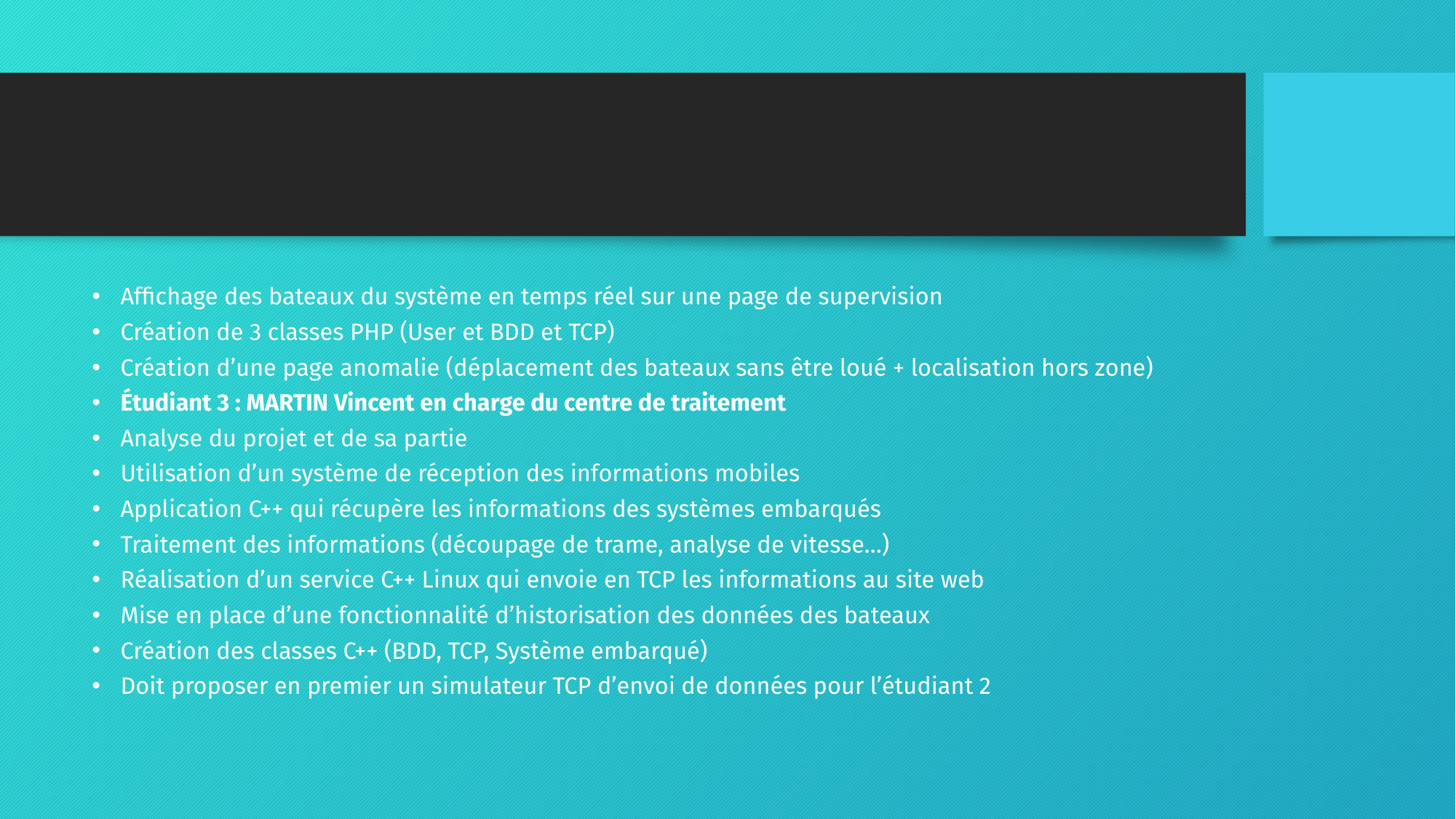

Affichage des bateaux du système en temps réel sur une page de supervision
Création de 3 classes PHP (User et BDD et TCP)
Création d’une page anomalie (déplacement des bateaux sans être loué + localisation hors zone)
Étudiant 3 : MARTIN Vincent en charge du centre de traitement
Analyse du projet et de sa partie
Utilisation d’un système de réception des informations mobiles
Application C++ qui récupère les informations des systèmes embarqués
Traitement des informations (découpage de trame, analyse de vitesse…)
Réalisation d’un service C++ Linux qui envoie en TCP les informations au site web
Mise en place d’une fonctionnalité d’historisation des données des bateaux
Création des classes C++ (BDD, TCP, Système embarqué)
Doit proposer en premier un simulateur TCP d’envoi de données pour l’étudiant 2